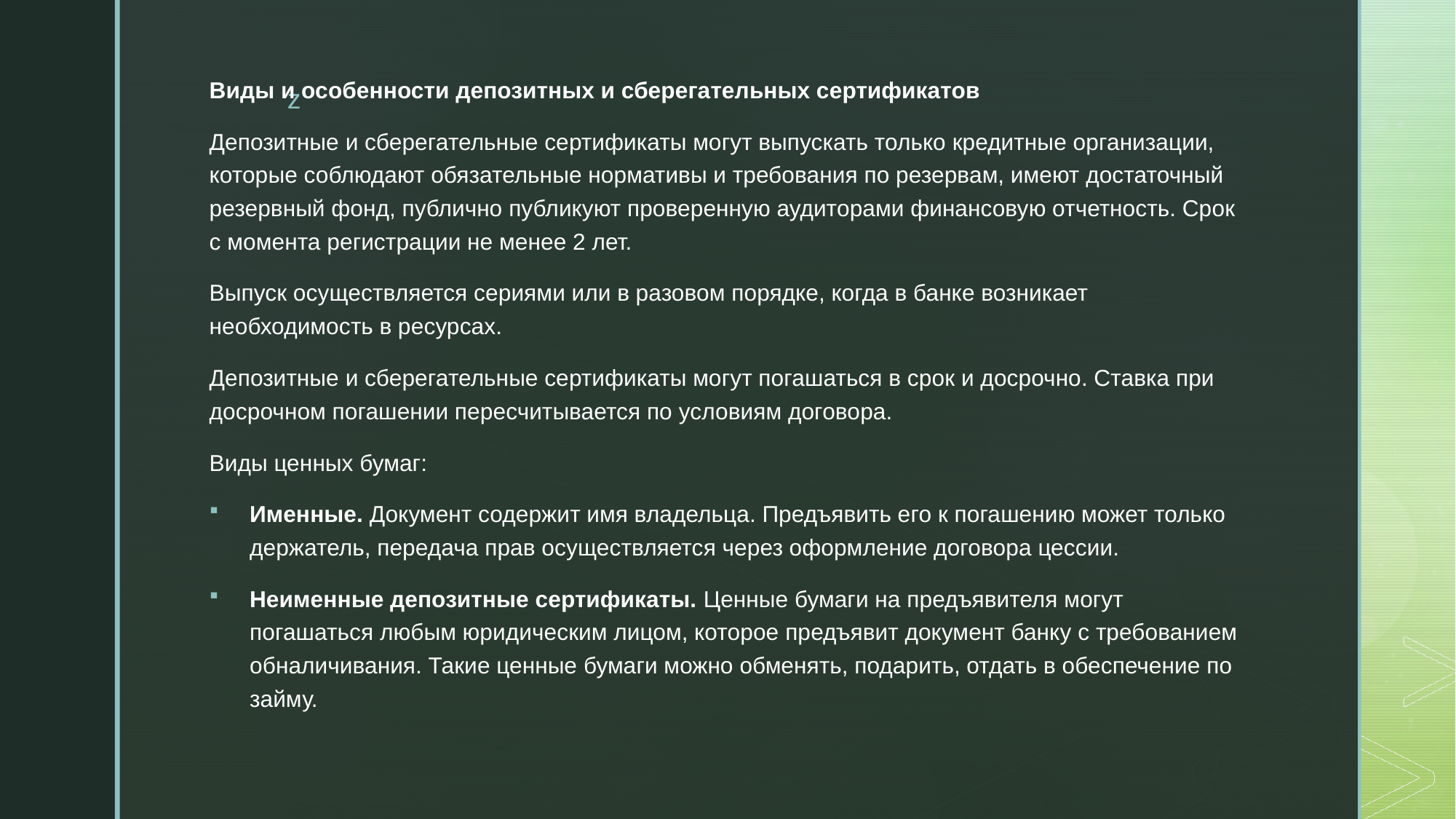

Виды и особенности депозитных и сберегательных сертификатов
Депозитные и сберегательные сертификаты могут выпускать только кредитные организации, которые соблюдают обязательные нормативы и требования по резервам, имеют достаточный резервный фонд, публично публикуют проверенную аудиторами финансовую отчетность. Срок с момента регистрации не менее 2 лет.
Выпуск осуществляется сериями или в разовом порядке, когда в банке возникает необходимость в ресурсах.
Депозитные и сберегательные сертификаты могут погашаться в срок и досрочно. Ставка при досрочном погашении пересчитывается по условиям договора.
Виды ценных бумаг:
Именные. Документ содержит имя владельца. Предъявить его к погашению может только держатель, передача прав осуществляется через оформление договора цессии.
Неименные депозитные сертификаты. Ценные бумаги на предъявителя могут погашаться любым юридическим лицом, которое предъявит документ банку с требованием обналичивания. Такие ценные бумаги можно обменять, подарить, отдать в обеспечение по займу.